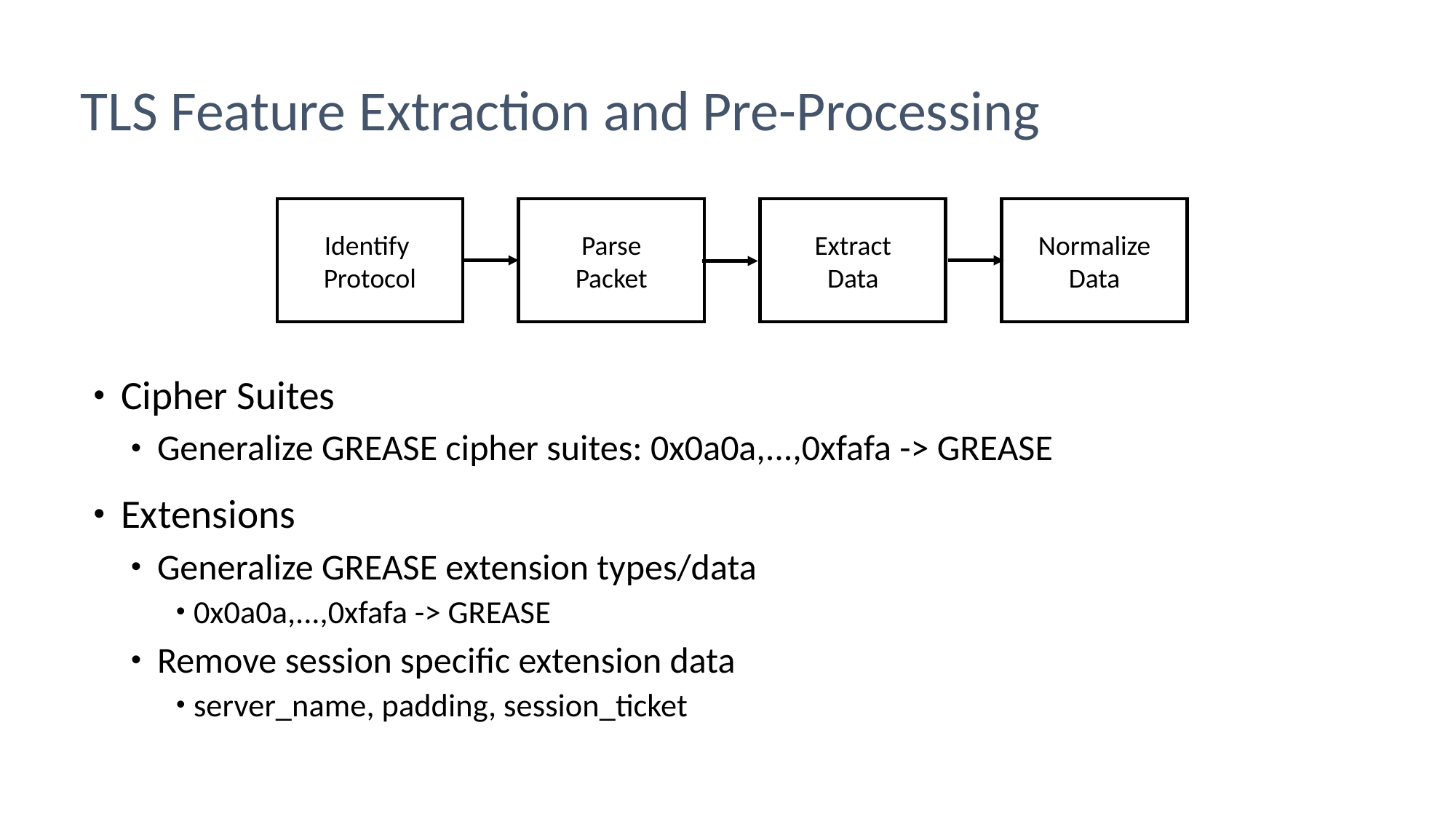

# TLS Feature Extraction and Pre-Processing

Cipher Suites
Generalize GREASE cipher suites: 0x0a0a,...,0xfafa -> GREASE
Extensions
Generalize GREASE extension types/data
0x0a0a,...,0xfafa -> GREASE
Remove session specific extension data
server_name, padding, session_ticket
Normalize
Data
Extract
Data
Parse
Packet
Identify
Protocol